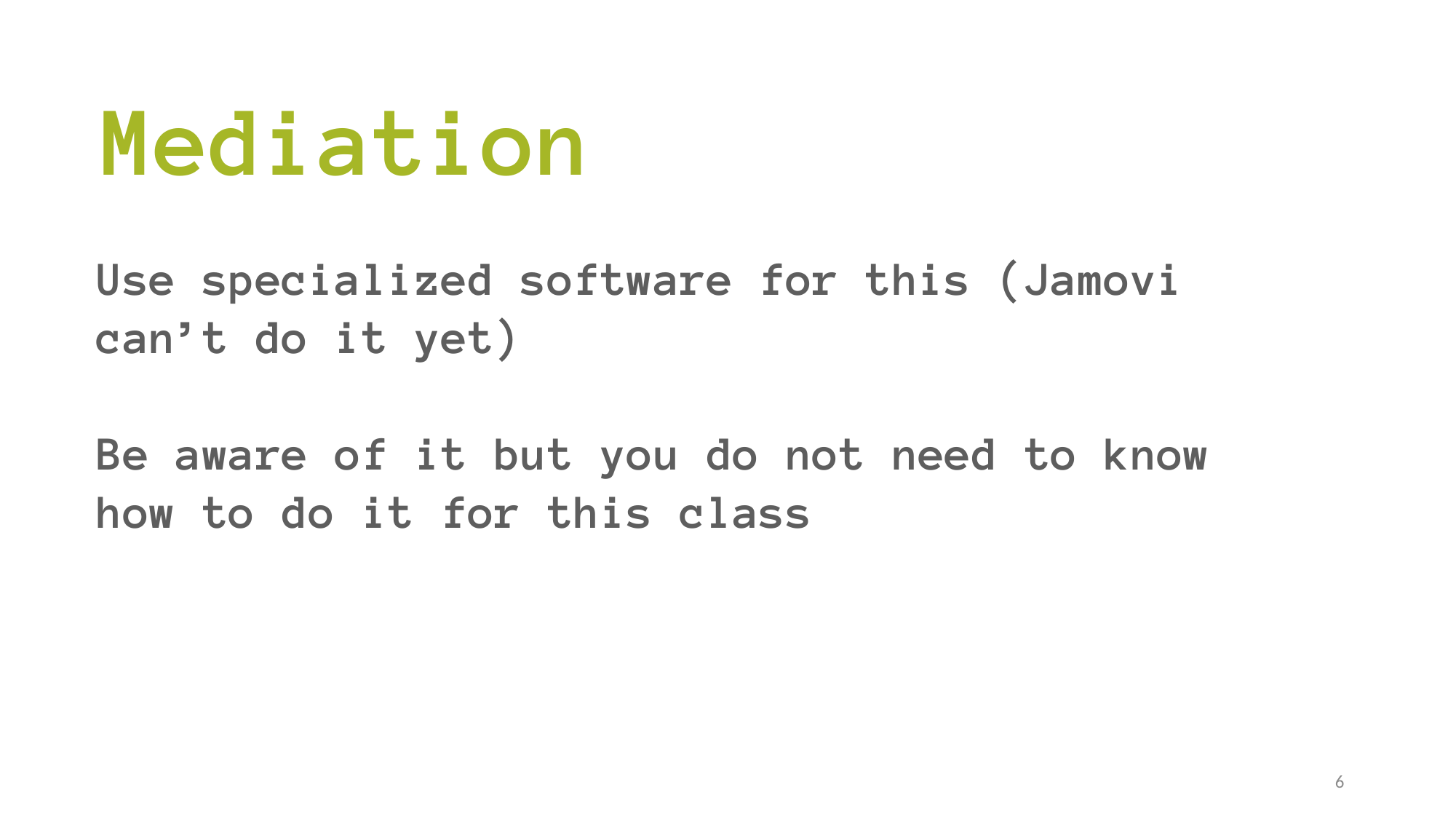

Mediation
Use specialized software for this (Jamovi can’t do it yet)

Be aware of it but you do not need to know how to do it for this class
6